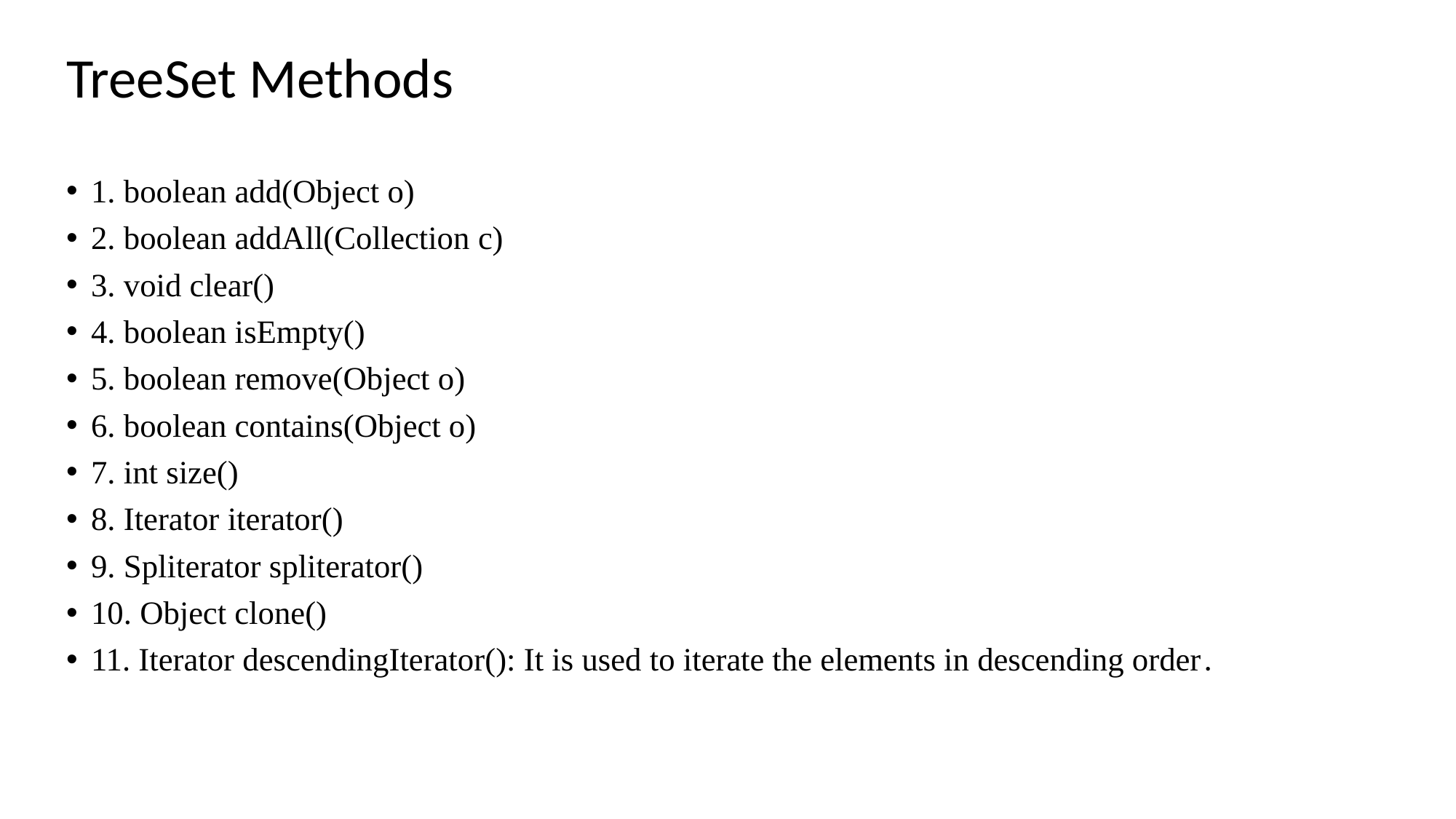

# TreeSet Methods
1. boolean add(Object o)
2. boolean addAll(Collection c)
3. void clear()
4. boolean isEmpty()
5. boolean remove(Object o)
6. boolean contains(Object o)
7. int size()
8. Iterator iterator()
9. Spliterator spliterator()
10. Object clone()
11. Iterator descendingIterator(): It is used to iterate the elements in descending order.